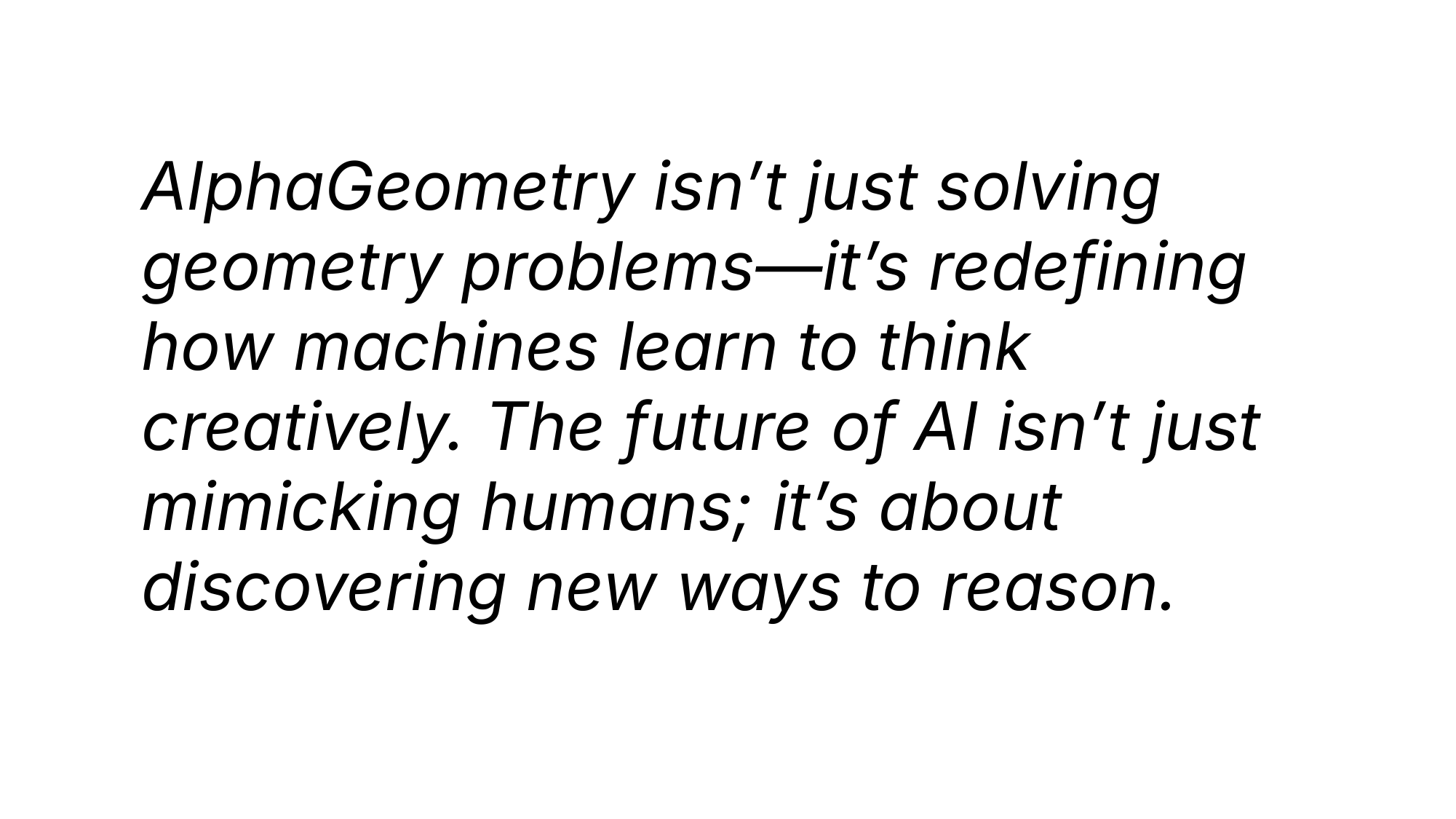

AlphaGeometry isn’t just solving geometry problems—it’s redefining how machines learn to think creatively. The future of AI isn’t just mimicking humans; it’s about discovering new ways to reason.